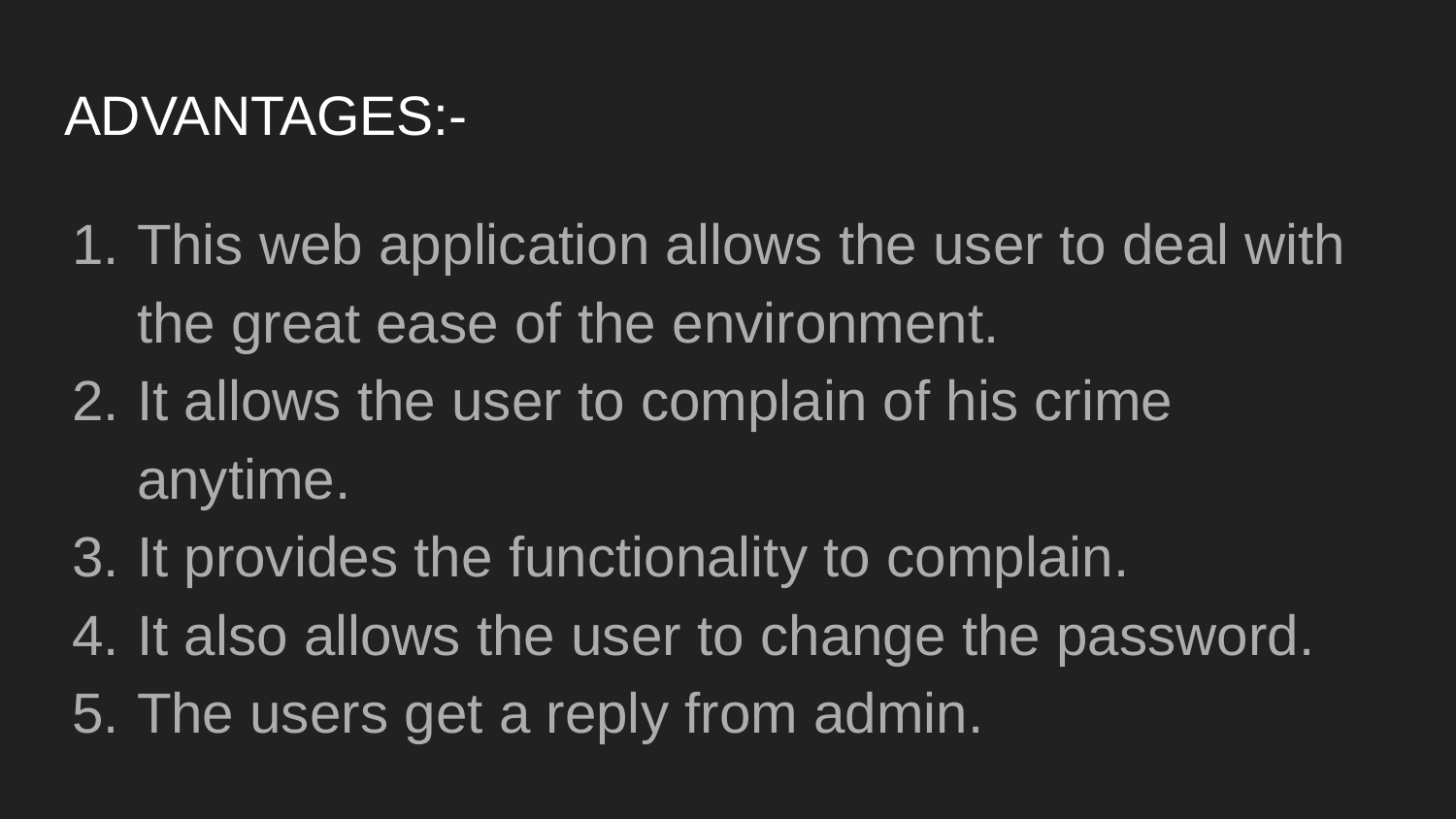

# ADVANTAGES:-
This web application allows the user to deal with the great ease of the environment.
It allows the user to complain of his crime anytime.
It provides the functionality to complain.
It also allows the user to change the password.
The users get a reply from admin.